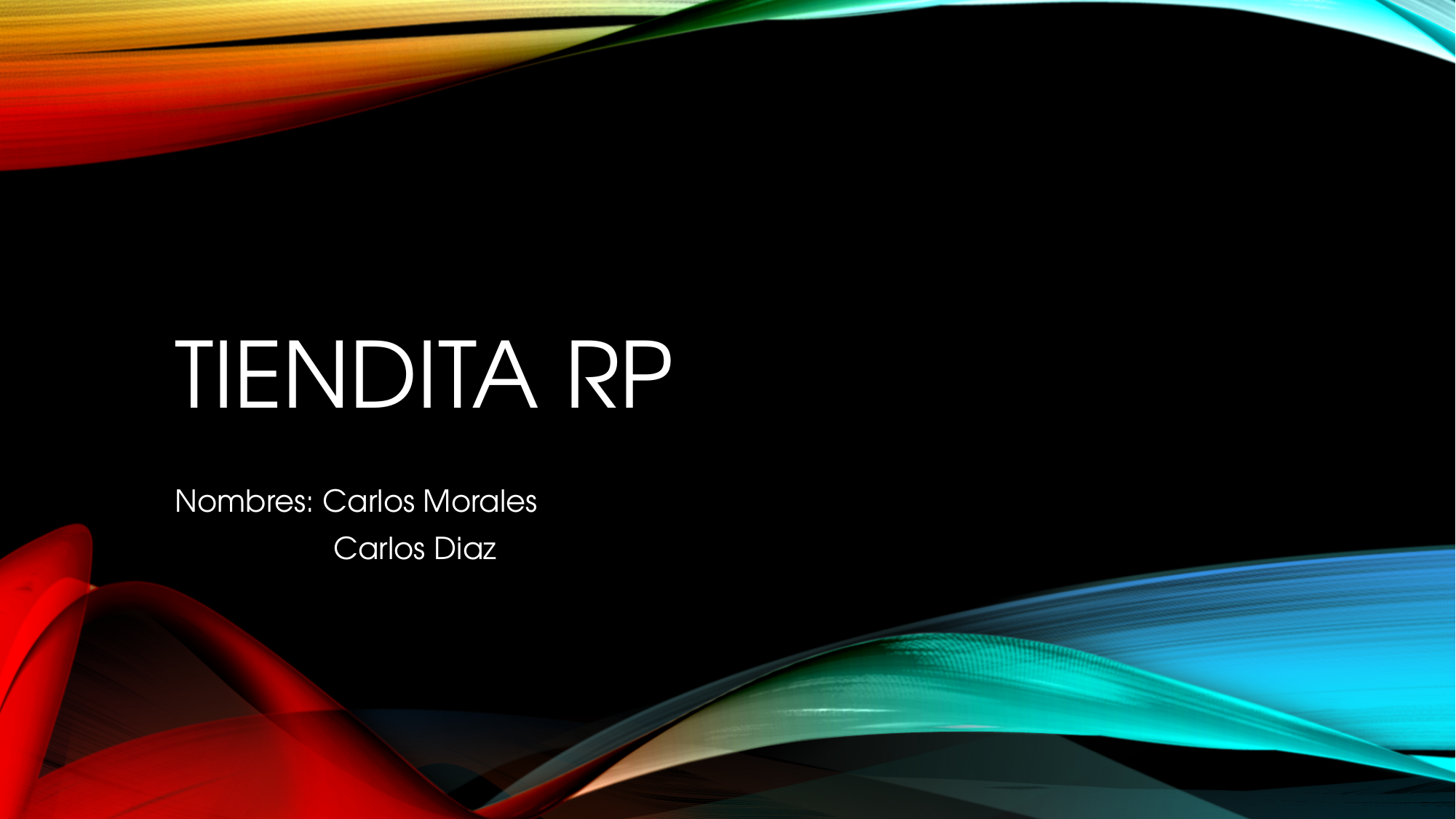

# Tiendita rp
Nombres: Carlos Morales
                   Carlos Diaz